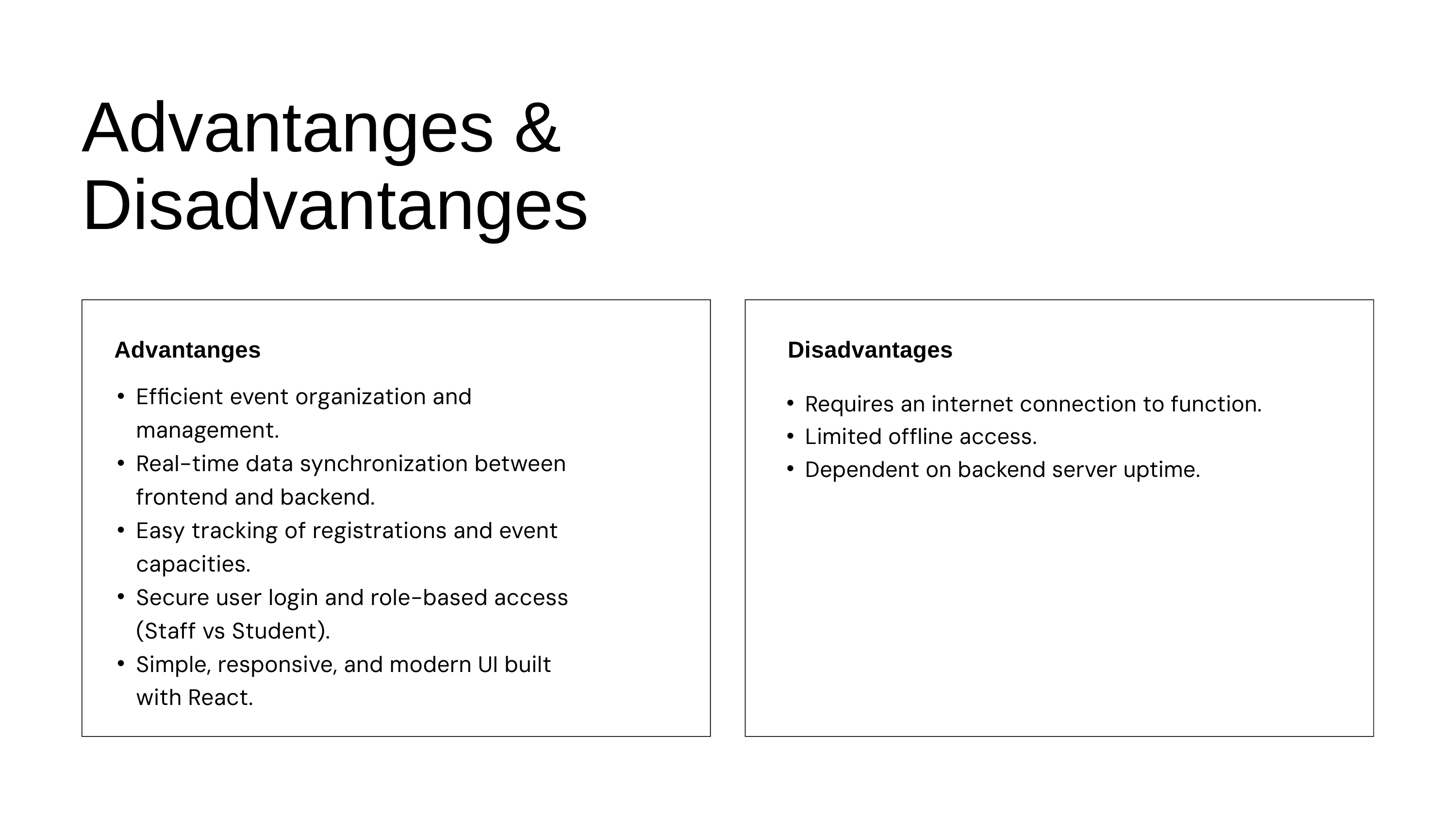

Advantanges & Disadvantanges

Advantanges
Disadvantages
Efficient event organization and management.
Real-time data synchronization between frontend and backend.
Easy tracking of registrations and event capacities.
Secure user login and role-based access (Staff vs Student).
Simple, responsive, and modern UI built with React.

Requires an internet connection to function.
Limited offline access.
Dependent on backend server uptime.